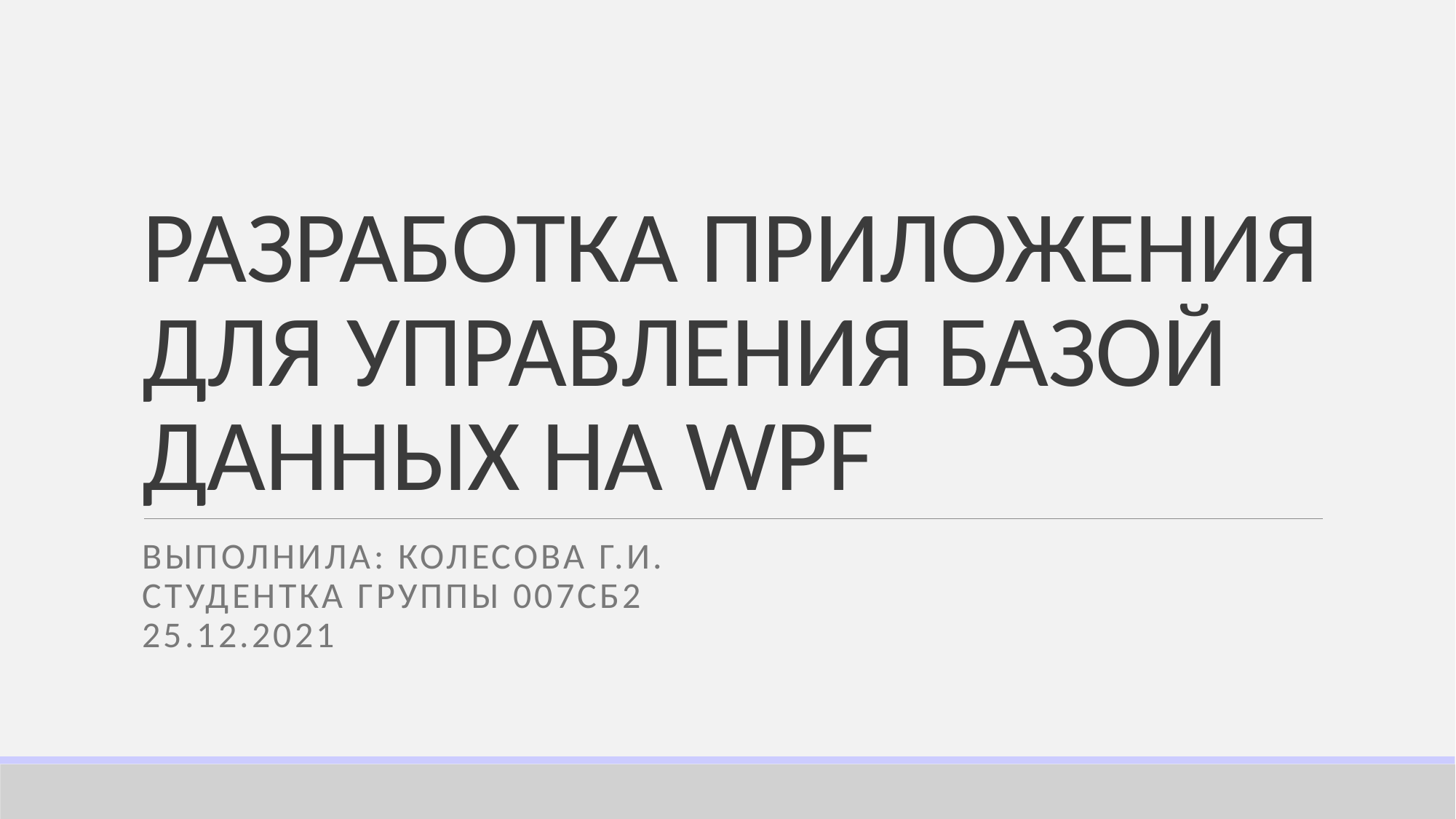

# РАЗРАБОТКА ПРИЛОЖЕНИЯ ДЛЯ УПРАВЛЕНИЯ БАЗОЙ ДАННЫХ НА WPF
Выполнила: Колесова г.И.
студентка группы 007сб2
25.12.2021